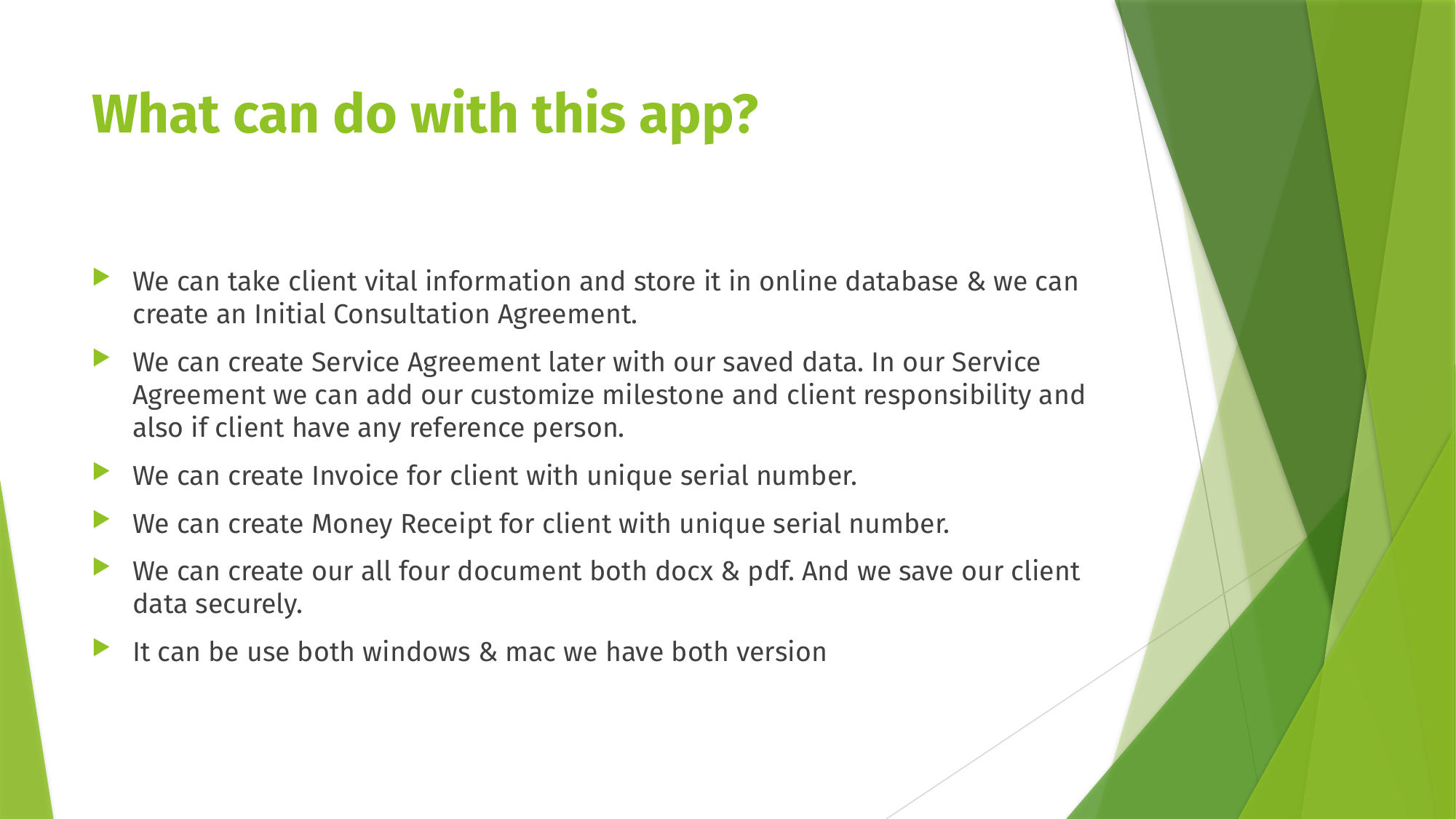

# What can do with this app?
We can take client vital information and store it in online database & we can create an Initial Consultation Agreement.
We can create Service Agreement later with our saved data. In our Service Agreement we can add our customize milestone and client responsibility and also if client have any reference person.
We can create Invoice for client with unique serial number.
We can create Money Receipt for client with unique serial number.
We can create our all four document both docx & pdf. And we save our client data securely.
It can be use both windows & mac we have both version